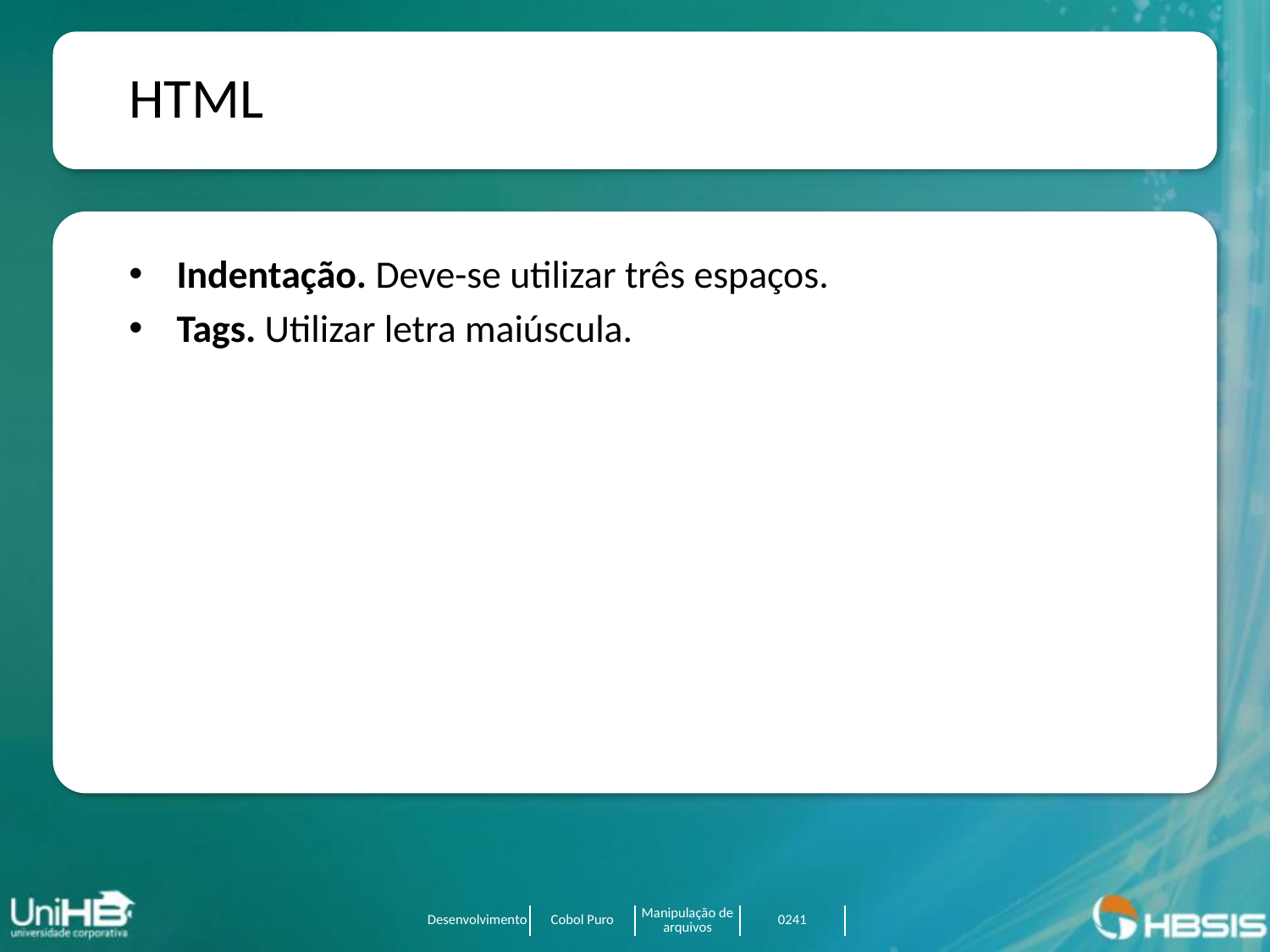

HTML
Indentação. Deve-se utilizar três espaços.
Tags. Utilizar letra maiúscula.